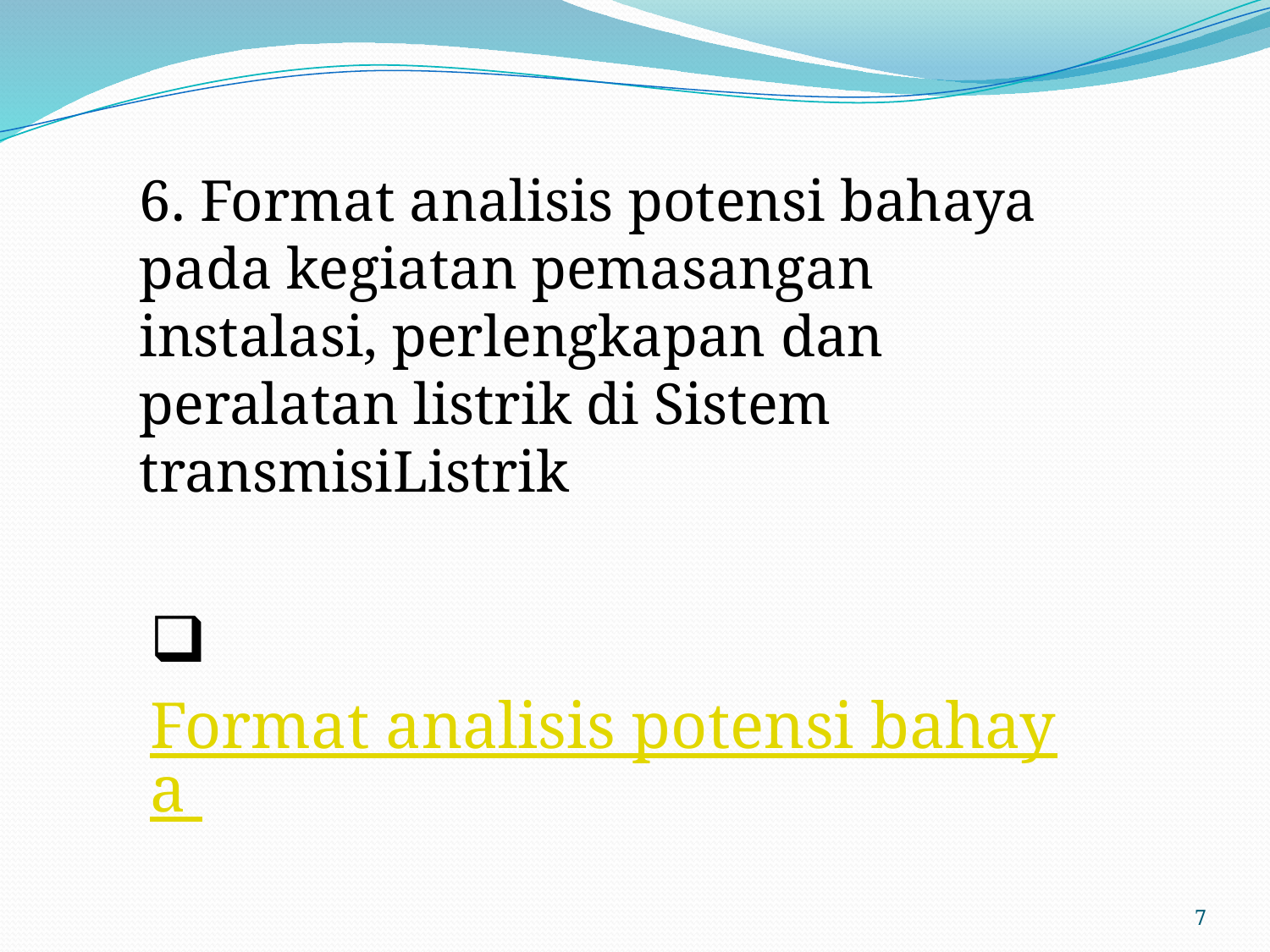

6. Format analisis potensi bahaya pada kegiatan pemasangan instalasi, perlengkapan dan peralatan listrik di Sistem transmisiListrik

 Format analisis potensi bahaya
7